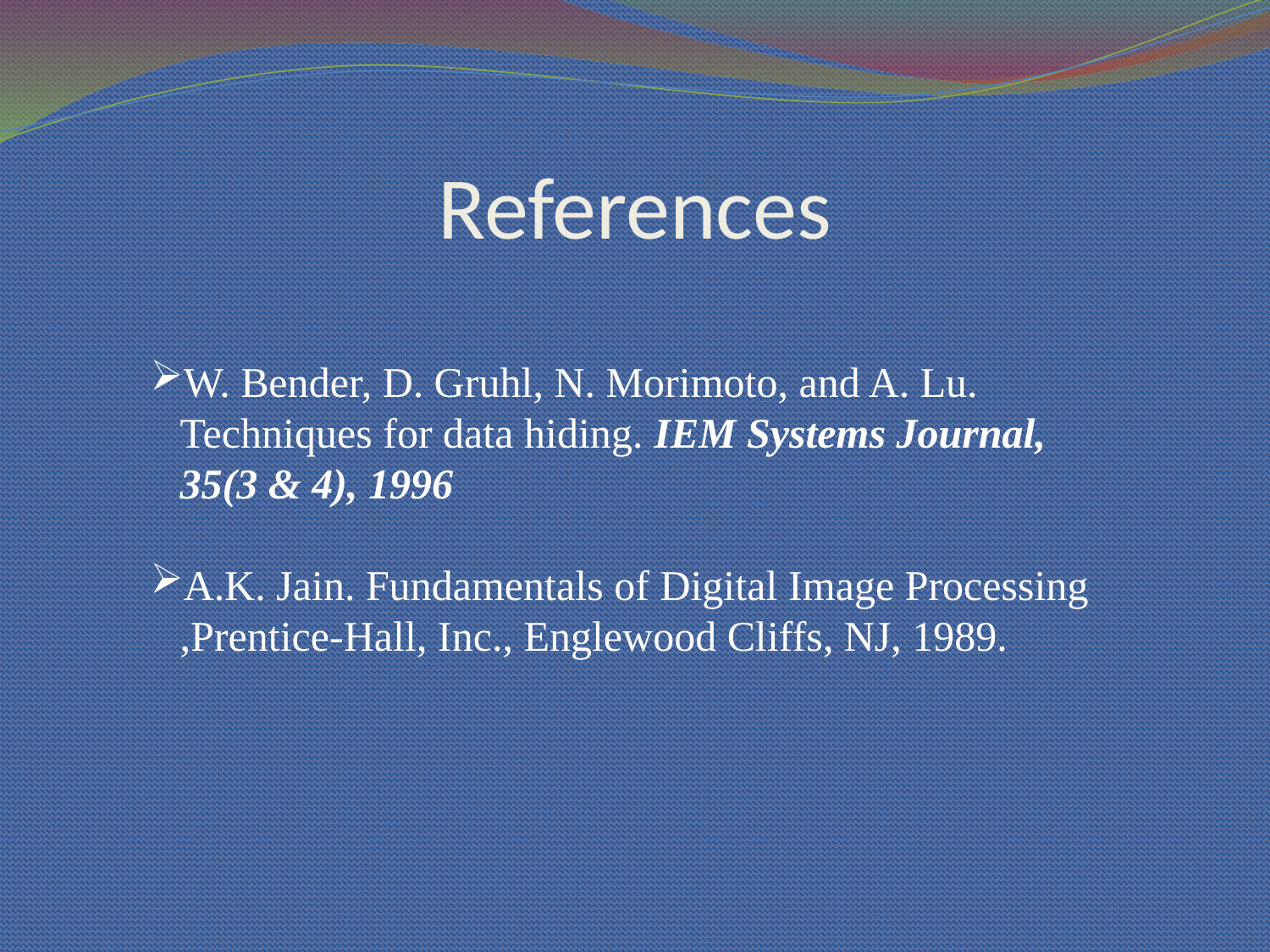

# References
W. Bender, D. Gruhl, N. Morimoto, and A. Lu. Techniques for data hiding. IEM Systems Journal, 35(3 & 4), 1996

A.K. Jain. Fundamentals of Digital Image Processing ,Prentice-Hall, Inc., Englewood Cliffs, NJ, 1989.